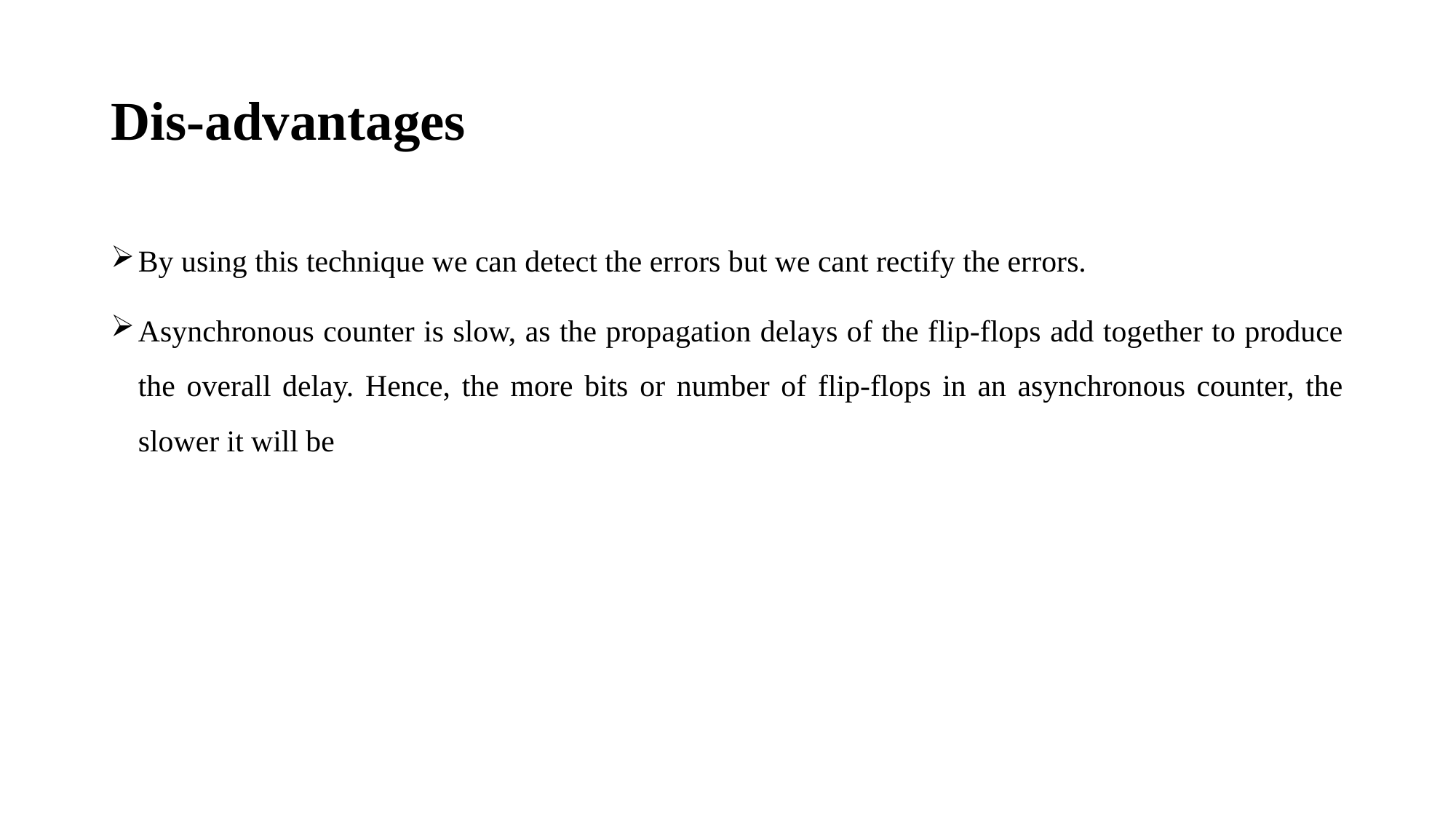

# Dis-advantages
By using this technique we can detect the errors but we cant rectify the errors.
Asynchronous counter is slow, as the propagation delays of the flip-flops add together to produce the overall delay. Hence, the more bits or number of flip-flops in an asynchronous counter, the slower it will be